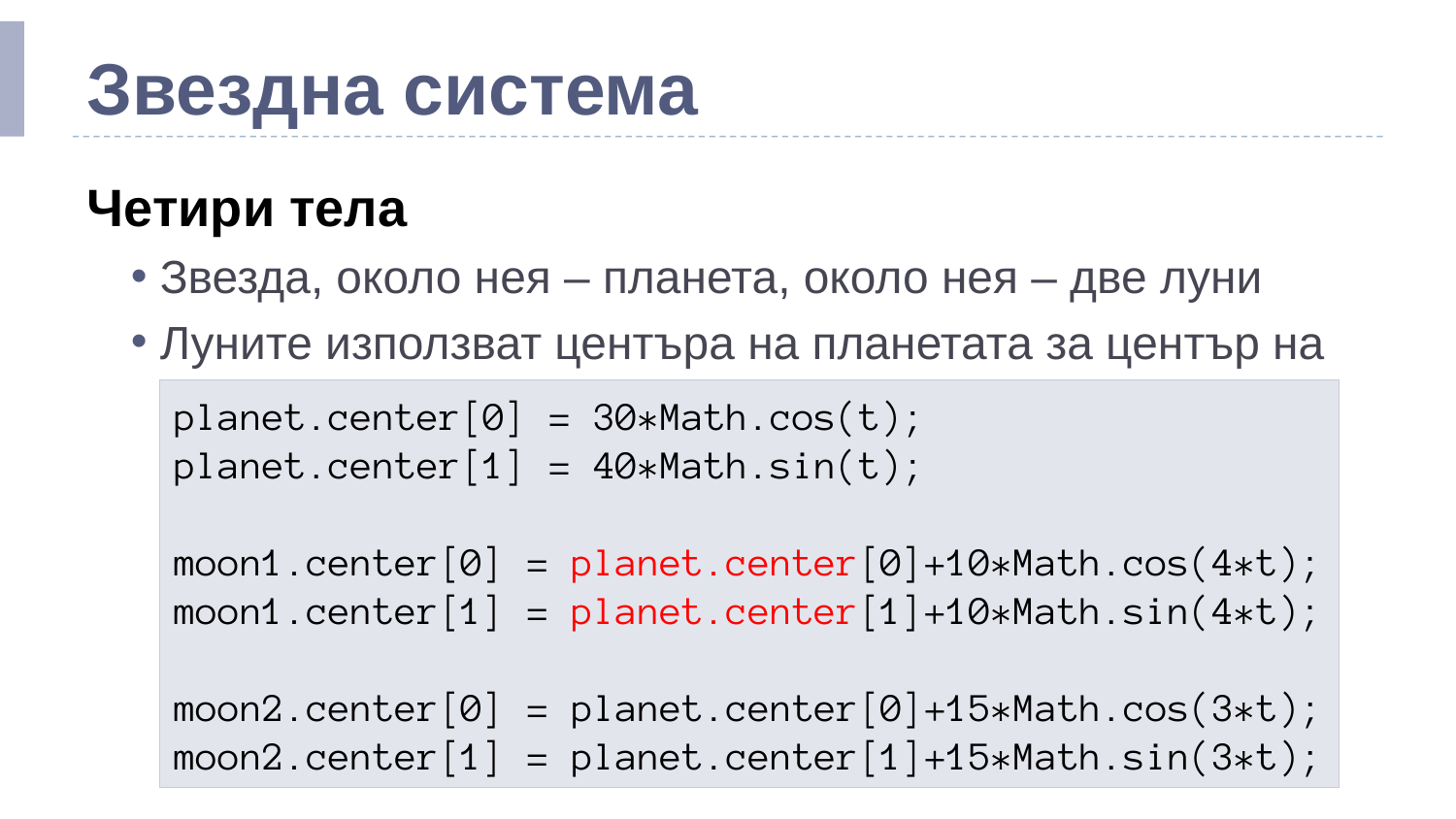

# Звездна система
Четири тела
Звезда, около нея – планета, около нея – две луни
Луните използват центъра на планетата за център на въртене
planet.center[0] = 30*Math.cos(t);
planet.center[1] = 40*Math.sin(t);

moon1.center[0] = planet.center[0]+10*Math.cos(4*t);
moon1.center[1] = planet.center[1]+10*Math.sin(4*t);

moon2.center[0] = planet.center[0]+15*Math.cos(3*t);
moon2.center[1] = planet.center[1]+15*Math.sin(3*t);